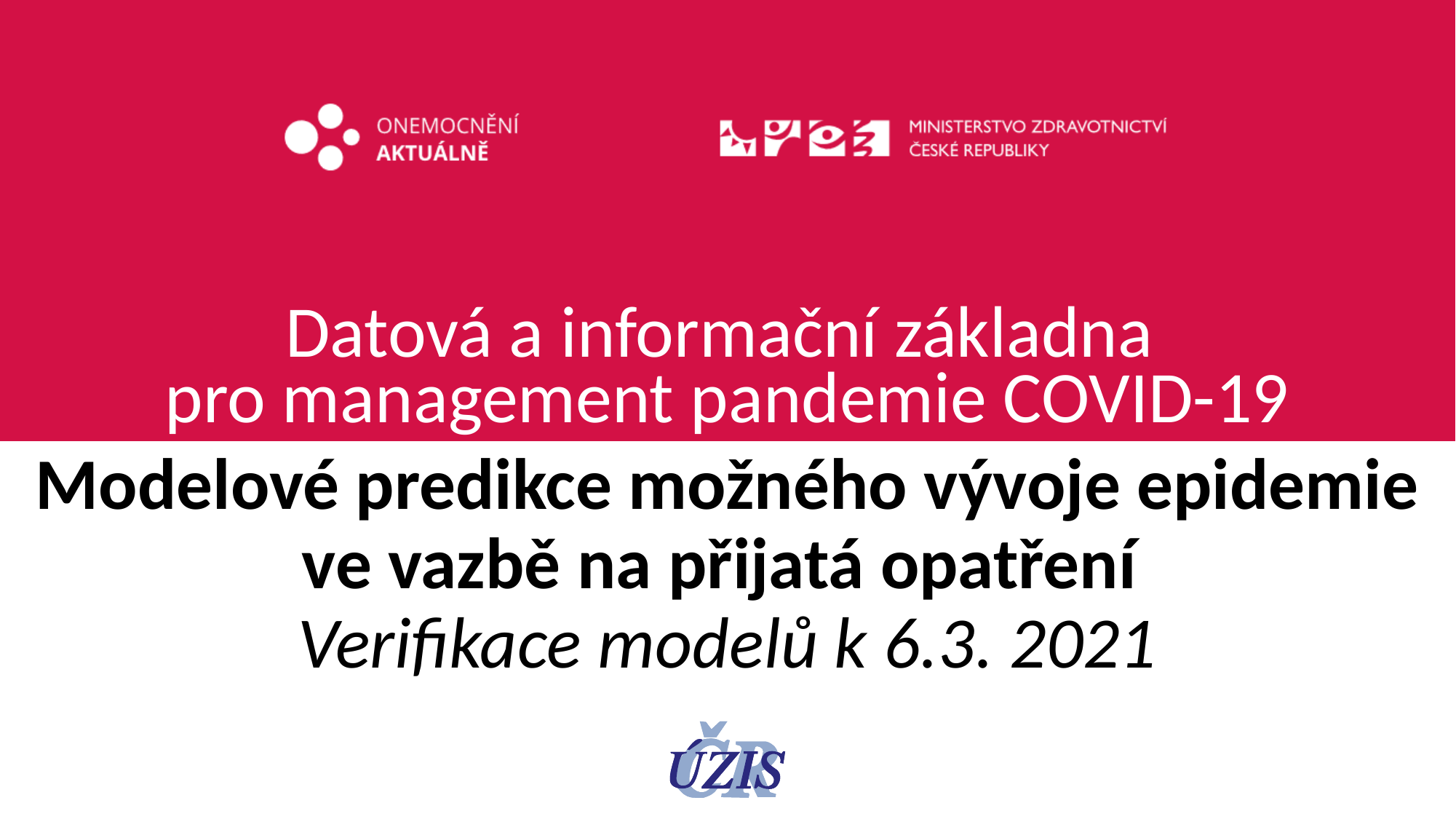

# Datová a informační základna pro management pandemie COVID-19
Modelové predikce možného vývoje epidemie
ve vazbě na přijatá opatření
Verifikace modelů k 6.3. 2021